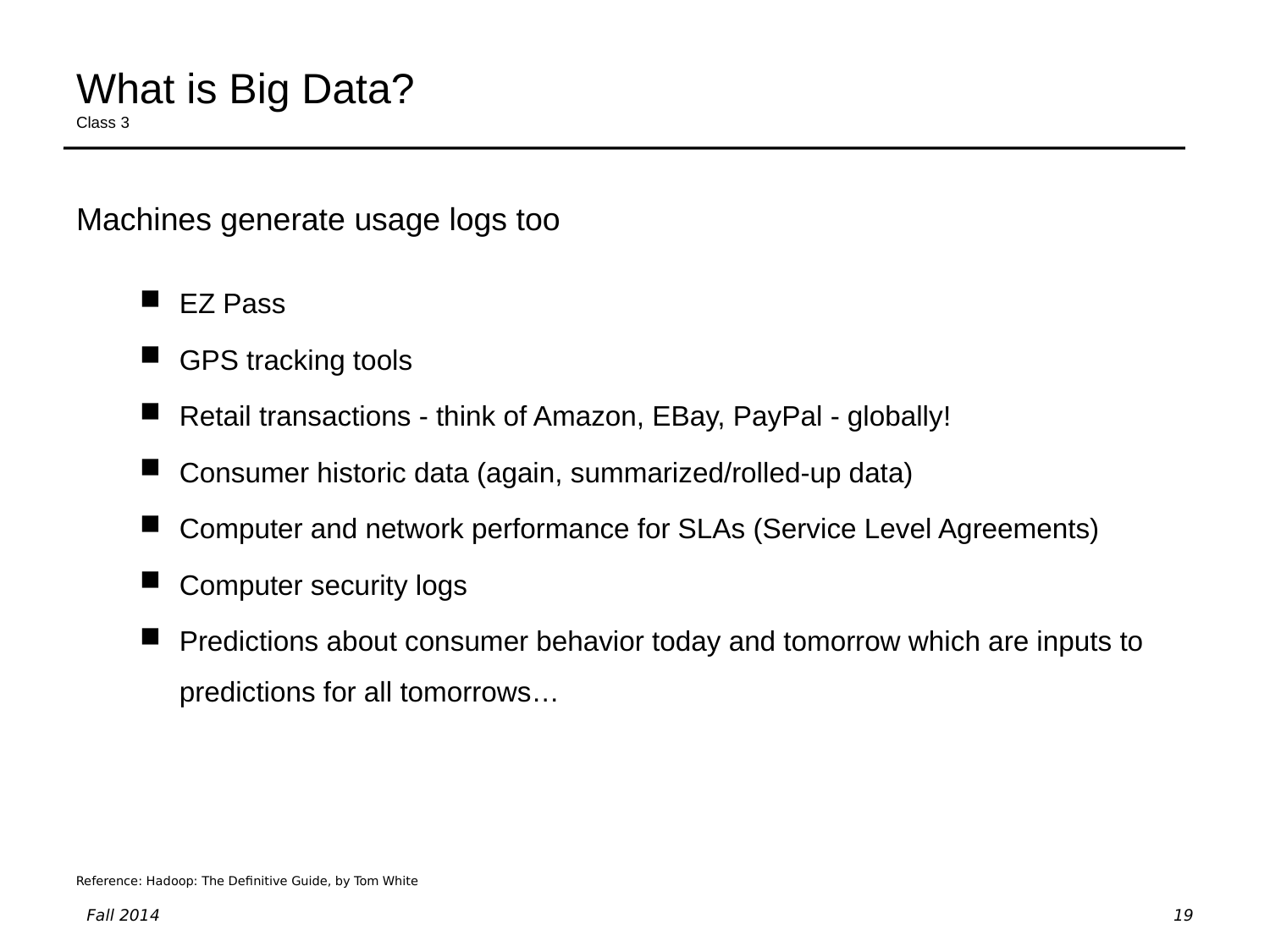

# What is Big Data? Class 3

Machines generate usage logs too

EZ Pass
GPS tracking tools
Retail transactions - think of Amazon, EBay, PayPal - globally!
Consumer historic data (again, summarized/rolled-up data)
Computer and network performance for SLAs (Service Level Agreements)
Computer security logs
Predictions about consumer behavior today and tomorrow which are inputs to predictions for all tomorrows…

Reference: Hadoop: The Definitive Guide, by Tom White
19